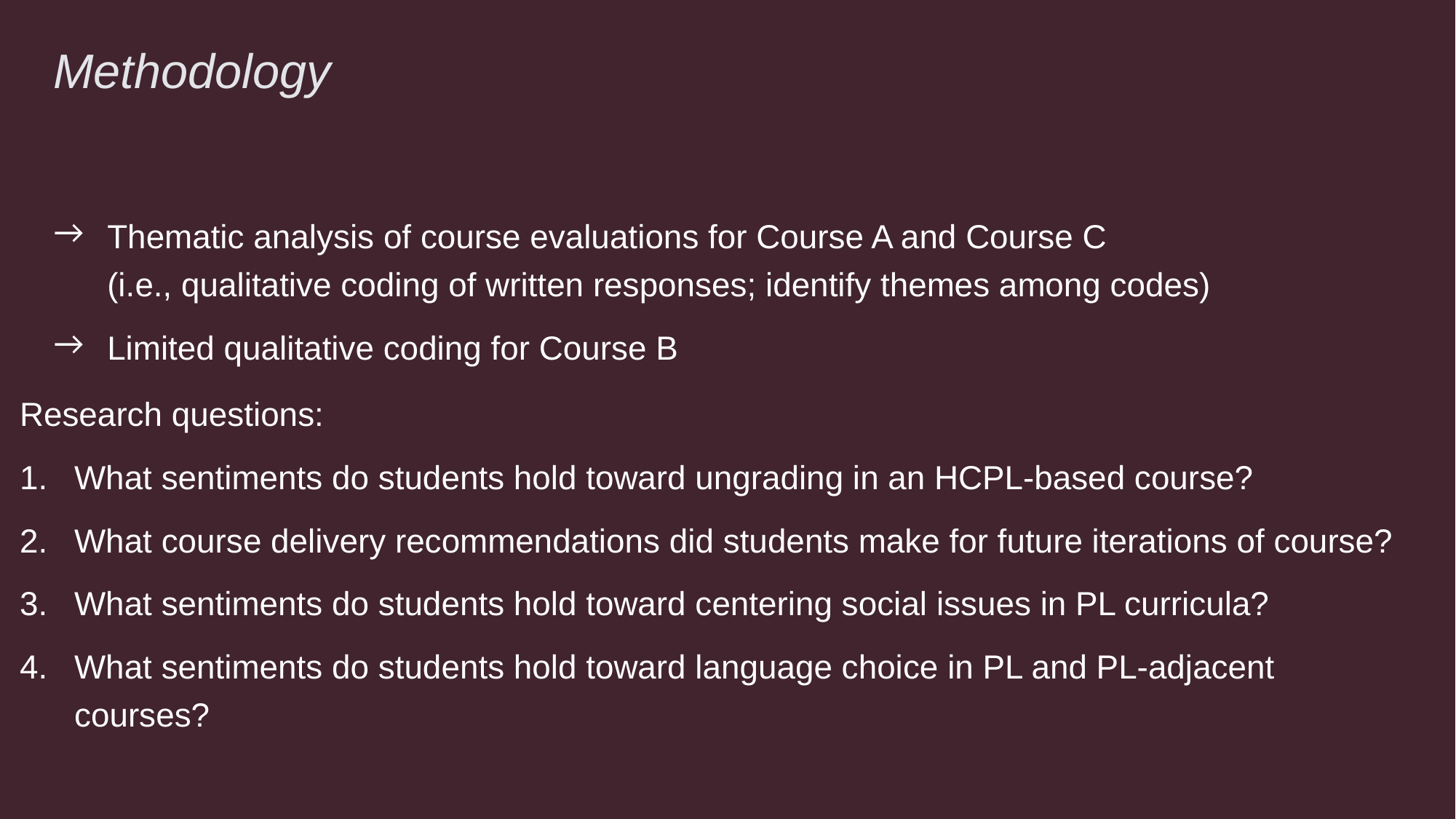

# Methodology
Thematic analysis of course evaluations for Course A and Course C
(i.e., qualitative coding of written responses; identify themes among codes)
Limited qualitative coding for Course B

Research questions:
What sentiments do students hold toward ungrading in an HCPL-based course?
What course delivery recommendations did students make for future iterations of course?
What sentiments do students hold toward centering social issues in PL curricula?
What sentiments do students hold toward language choice in PL and PL-adjacent courses?